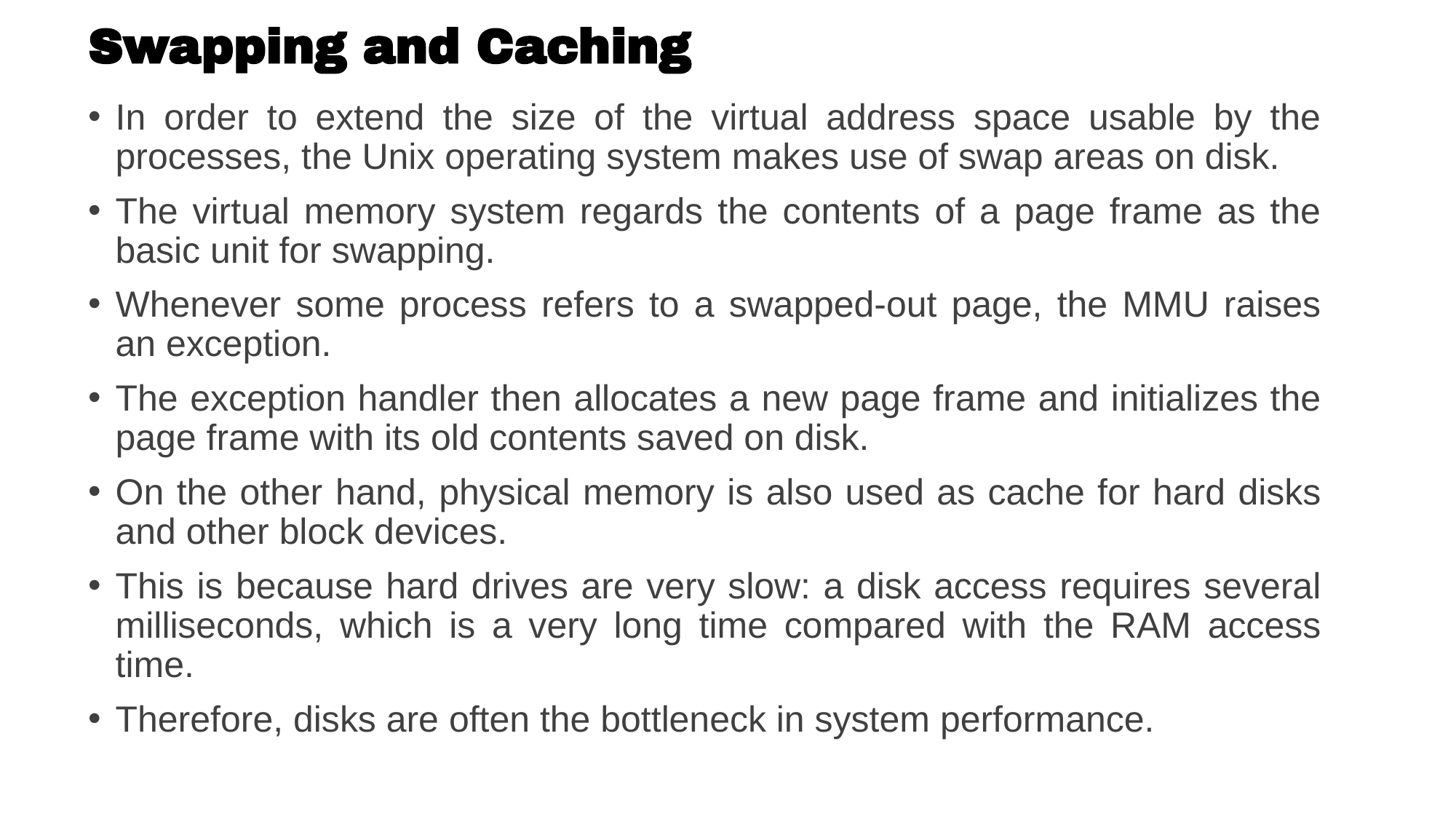

# Swapping and Caching
In order to extend the size of the virtual address space usable by the processes, the Unix operating system makes use of swap areas on disk.
The virtual memory system regards the contents of a page frame as the basic unit for swapping.
Whenever some process refers to a swapped-out page, the MMU raises an exception.
The exception handler then allocates a new page frame and initializes the page frame with its old contents saved on disk.
On the other hand, physical memory is also used as cache for hard disks and other block devices.
This is because hard drives are very slow: a disk access requires several milliseconds, which is a very long time compared with the RAM access time.
Therefore, disks are often the bottleneck in system performance.